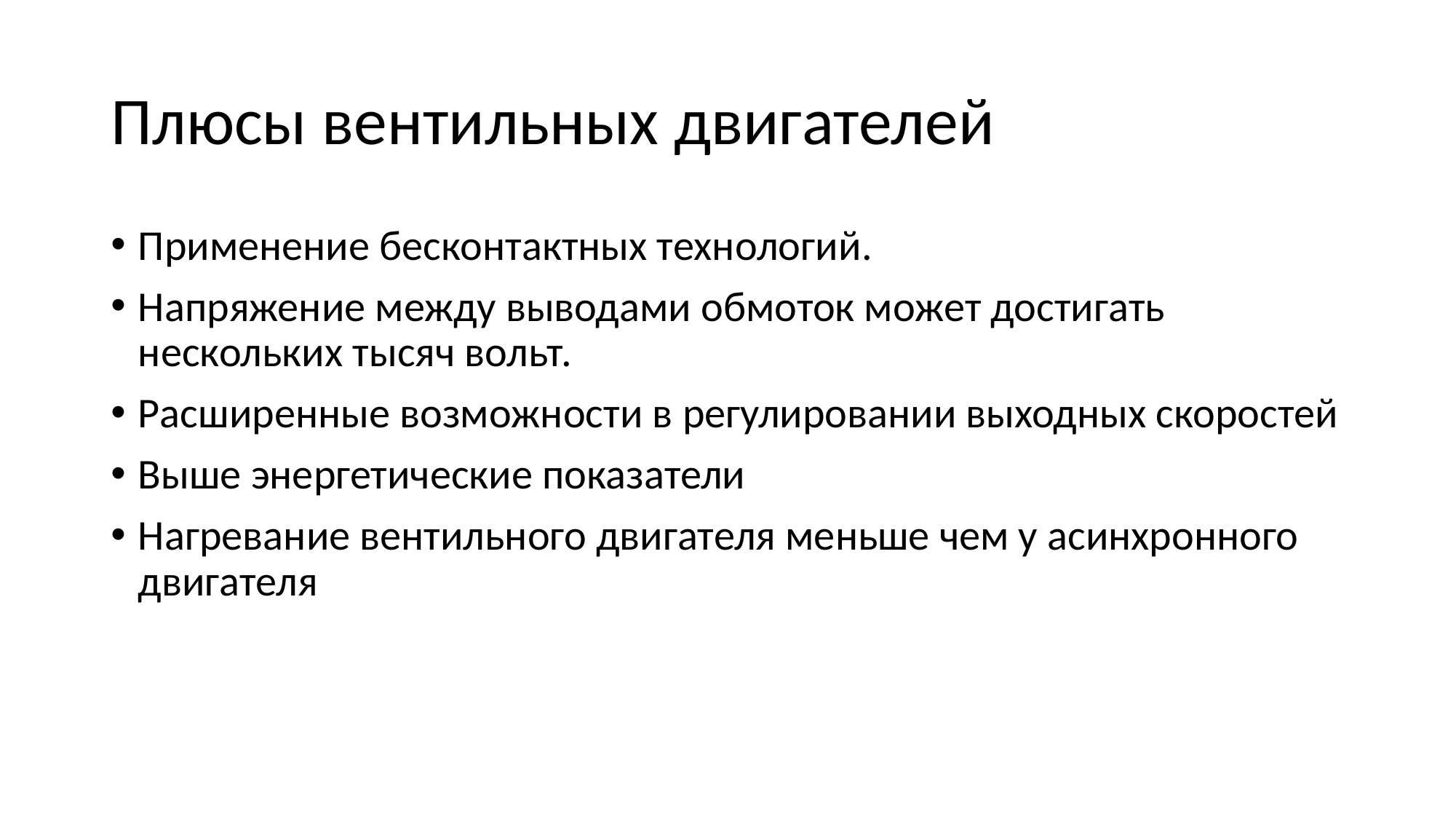

# Плюсы вентильных двигателей
Применение бесконтактных технологий.
Напряжение между выводами обмоток может достигать нескольких тысяч вольт.
Расширенные возможности в регулировании выходных скоростей
Выше энергетические показатели
Нагревание вентильного двигателя меньше чем у асинхронного двигателя